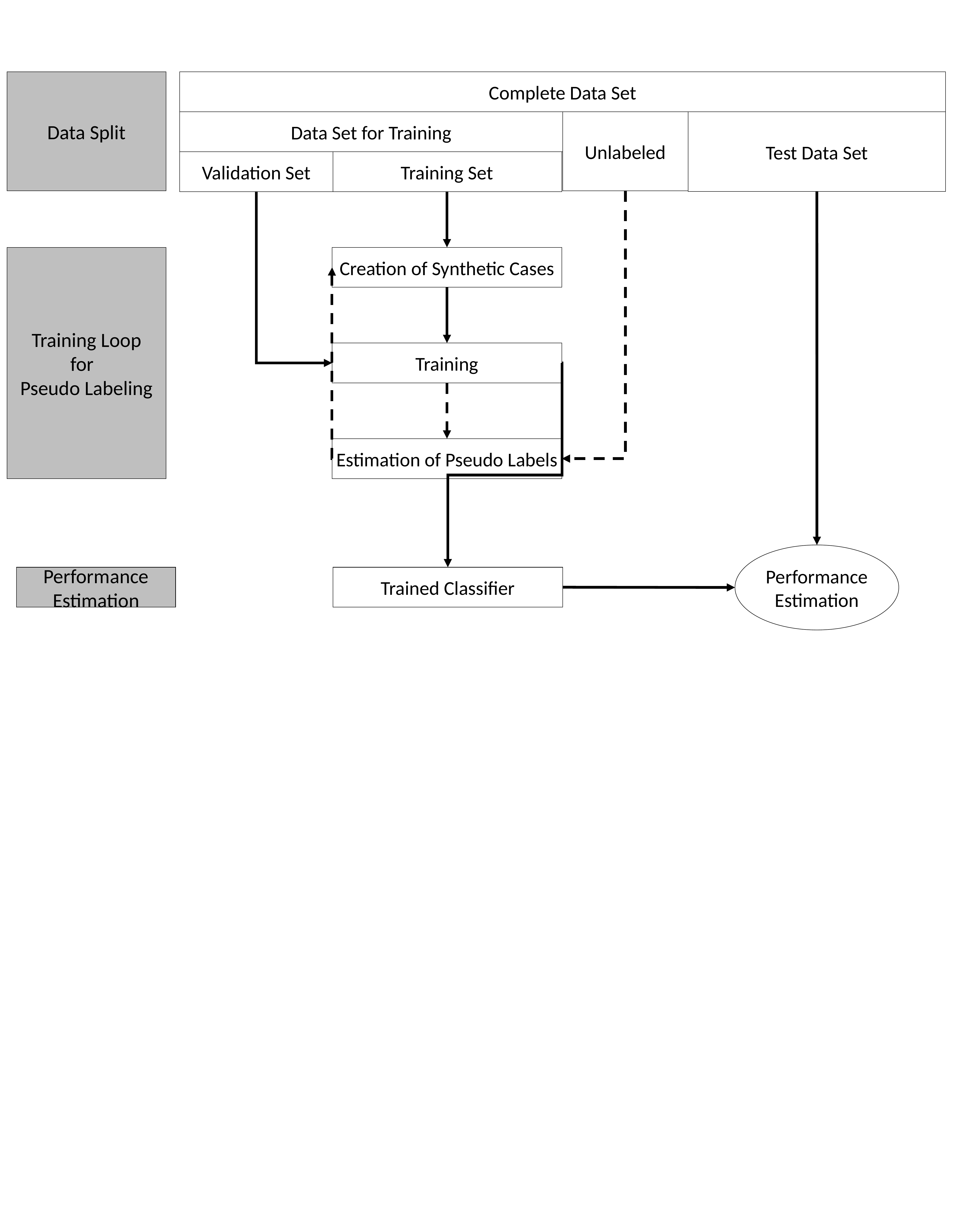

Data Split
Complete Data Set
Unlabeled
Test Data Set
Data Set for Training
Validation Set
Training Set
Training Loop
for
Pseudo Labeling
Creation of Synthetic Cases
Training
Estimation of Pseudo Labels
Performance Estimation
Performance Estimation
Trained Classifier